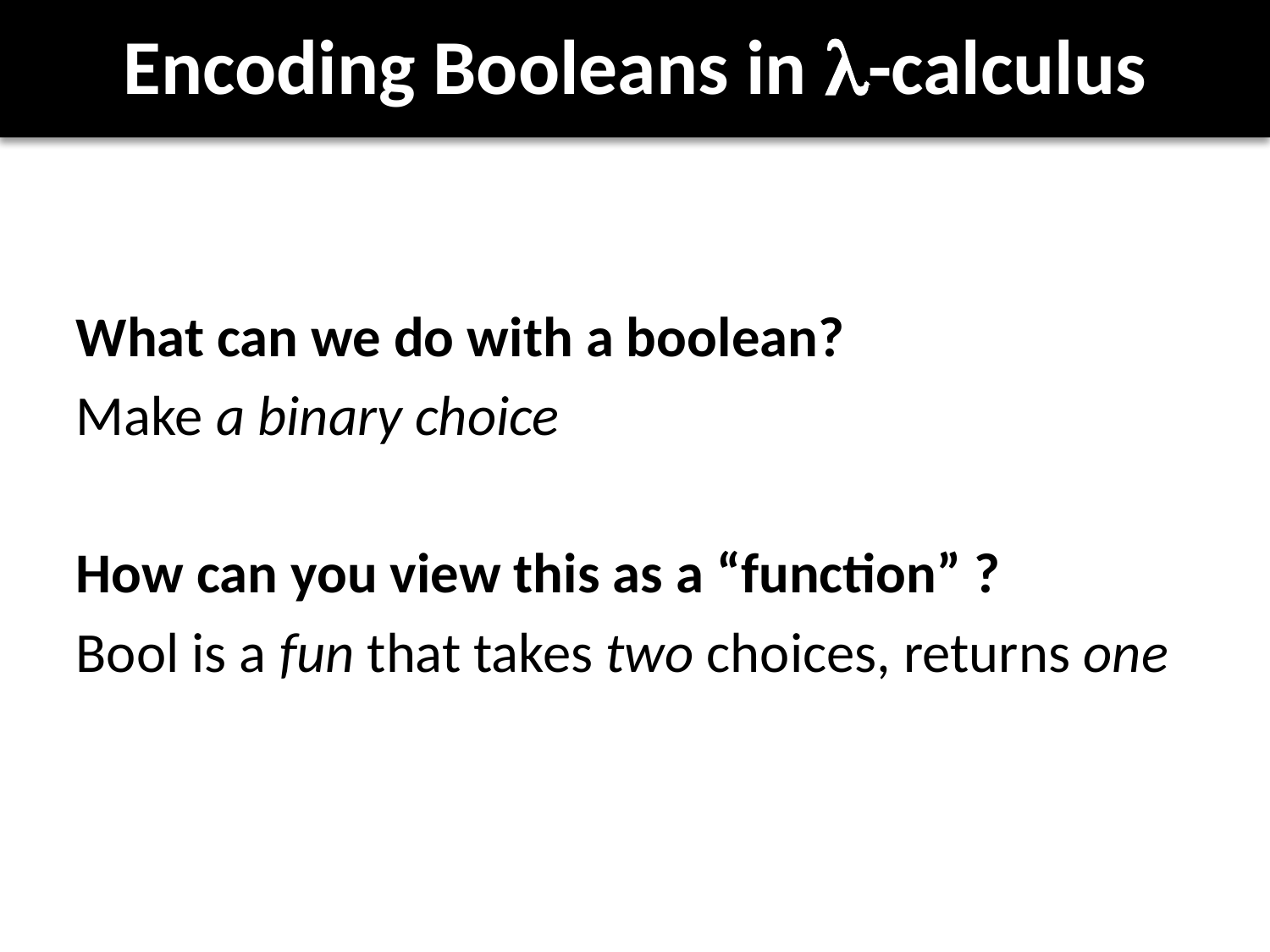

# Encoding Booleans in λ-calculus
What can we do with a boolean?
Make a binary choice

How can you view this as a “function” ?
Bool is a fun that takes two choices, returns one